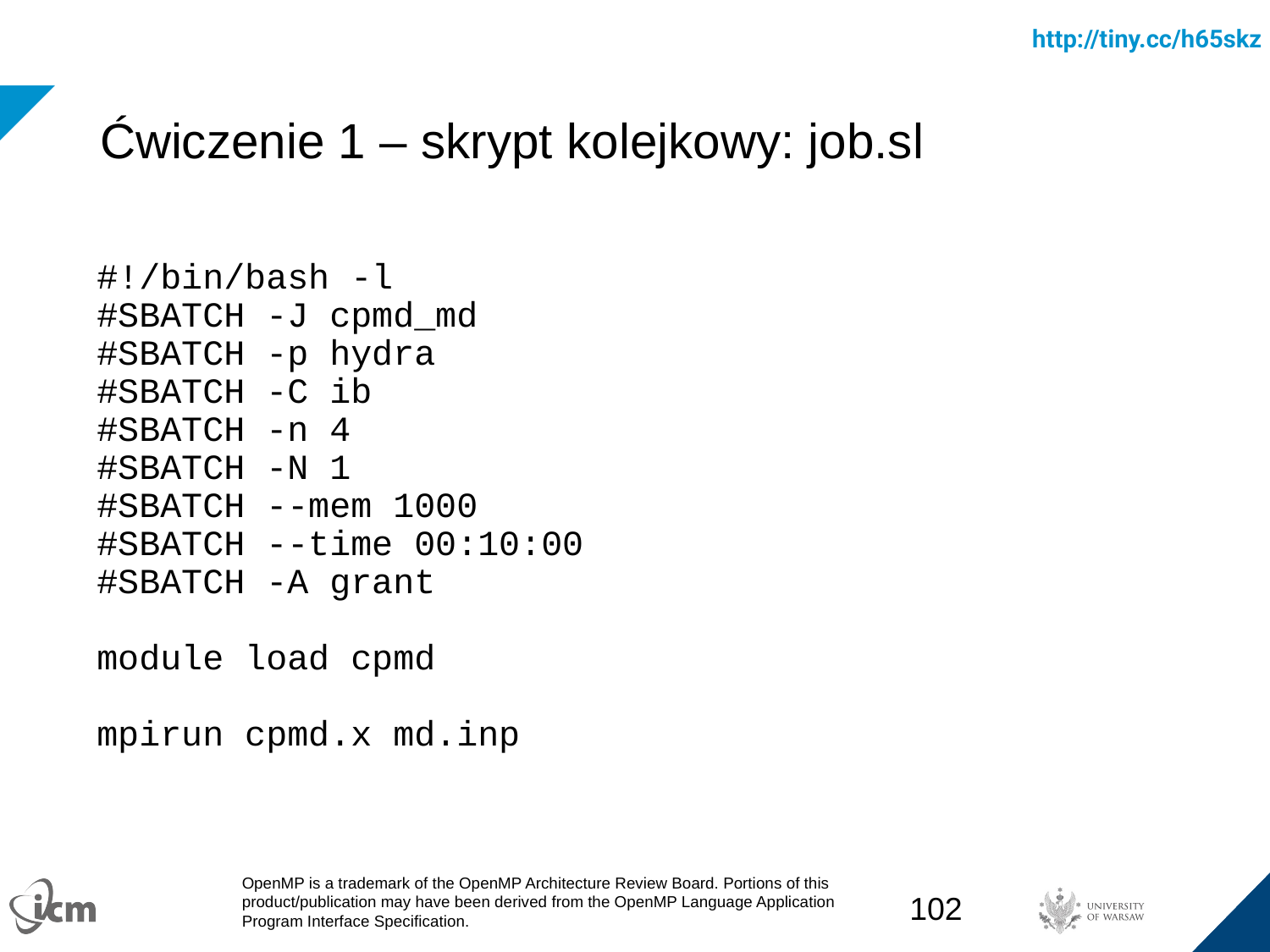

# Ćwiczenie 1 – skrypt kolejkowy: job.sl
#!/bin/bash -l
#SBATCH -J cpmd_md
#SBATCH -p hydra
#SBATCH -C ib
#SBATCH -n 4
#SBATCH -N 1
#SBATCH --mem 1000
#SBATCH --time 00:10:00
#SBATCH -A grant
module load cpmd
mpirun cpmd.x md.inp
102